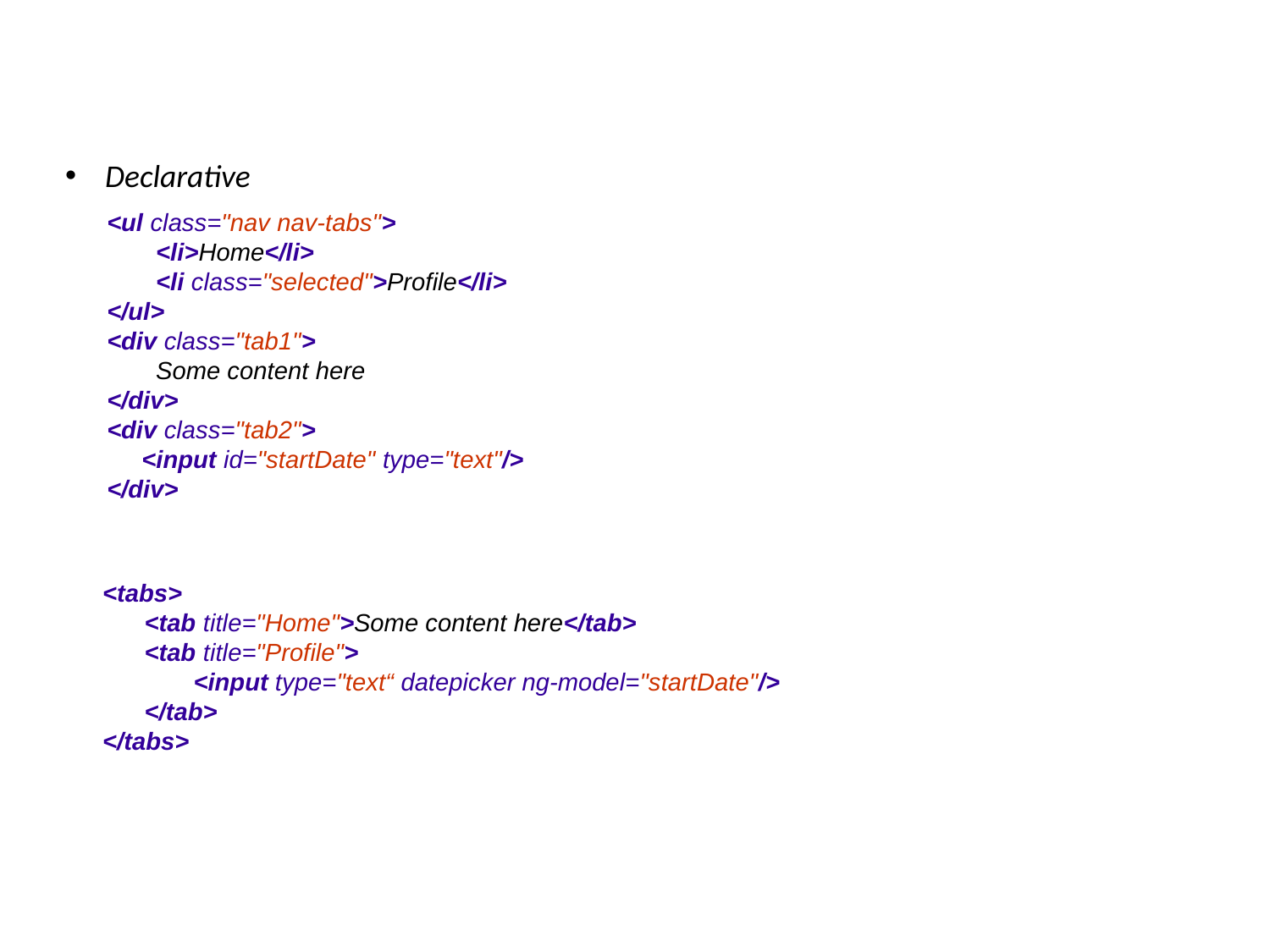

Declarative
<ul class="nav nav-tabs">
       <li>Home</li>
       <li class="selected">Profile</li>
</ul>
<div class="tab1">
       Some content here
</div>
<div class="tab2">
     <input id="startDate" type="text"/>
</div>
<tabs>
      <tab title="Home">Some content here</tab>
      <tab title="Profile">
             <input type="text“ datepicker ng-model="startDate"/>
      </tab>
</tabs>